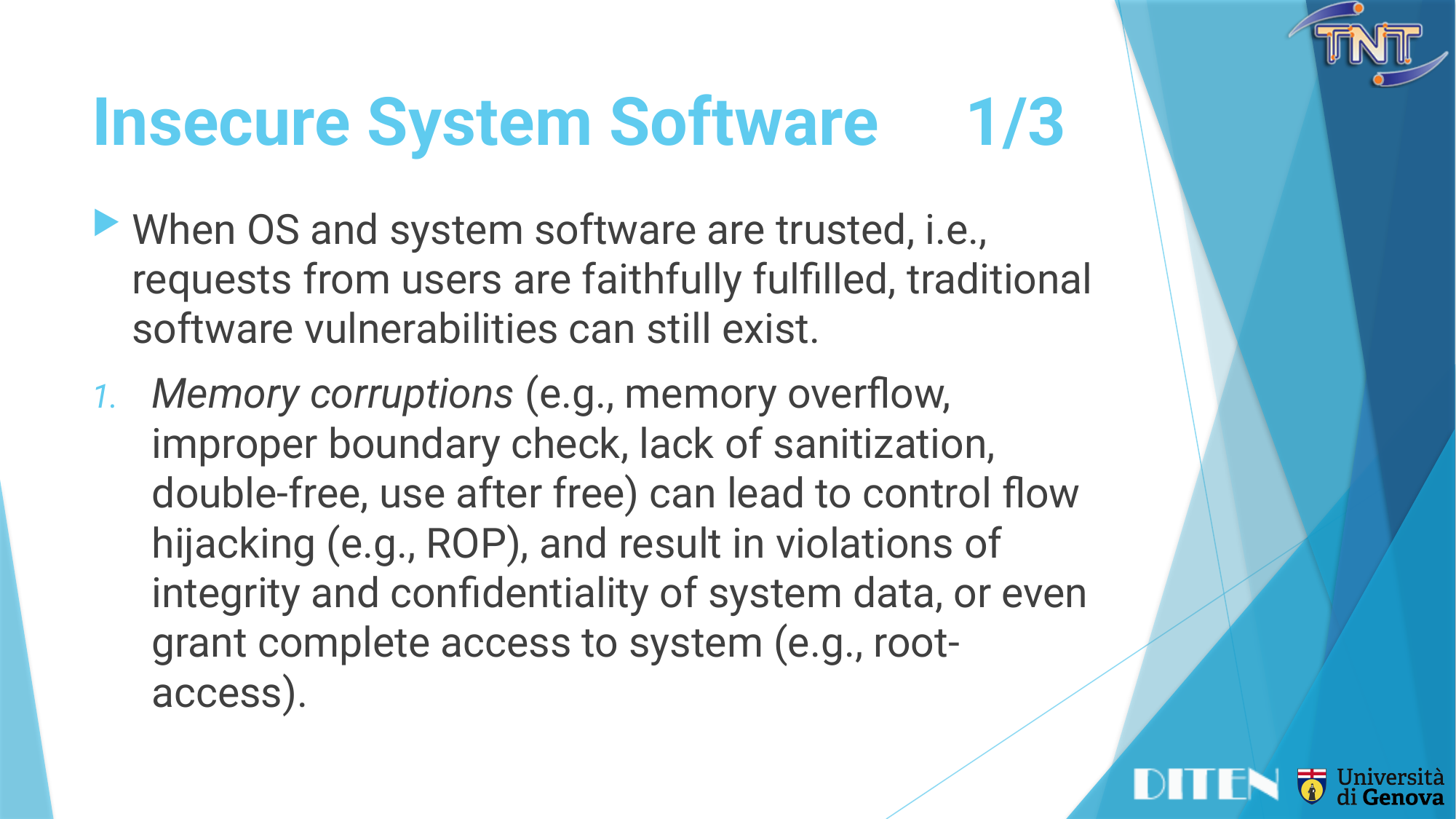

# Insecure System Software	1/3
When OS and system software are trusted, i.e., requests from users are faithfully fulfilled, traditional software vulnerabilities can still exist.
Memory corruptions (e.g., memory overflow, improper boundary check, lack of sanitization, double-free, use after free) can lead to control flow hijacking (e.g., ROP), and result in violations of integrity and confidentiality of system data, or even grant complete access to system (e.g., root-access).